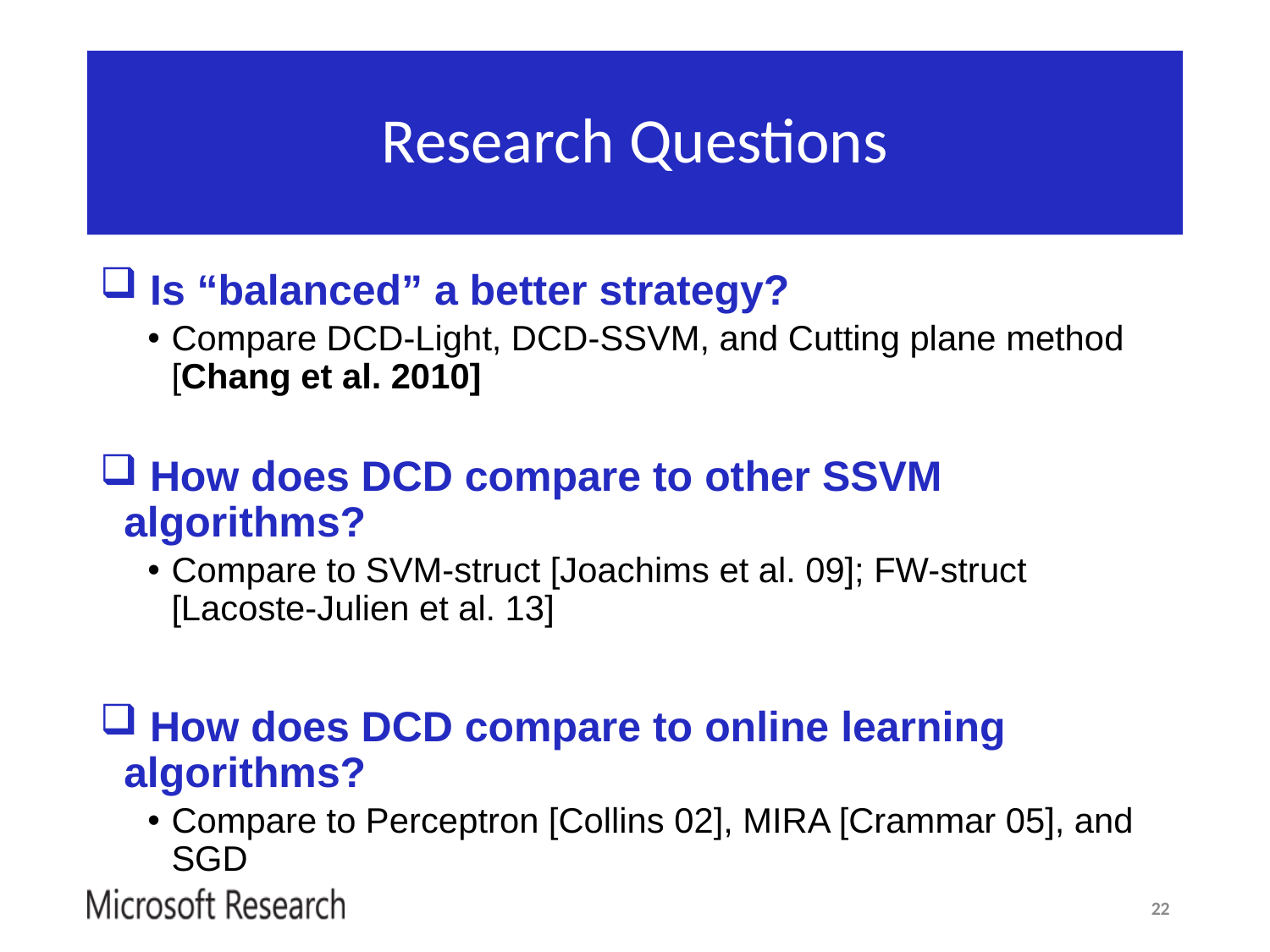

# Research Questions
 Is “balanced” a better strategy?
Compare DCD-Light, DCD-SSVM, and Cutting plane method [Chang et al. 2010]

 How does DCD compare to other SSVM algorithms?
Compare to SVM-struct [Joachims et al. 09]; FW-struct [Lacoste-Julien et al. 13]

 How does DCD compare to online learning algorithms?
Compare to Perceptron [Collins 02], MIRA [Crammar 05], and SGD

22